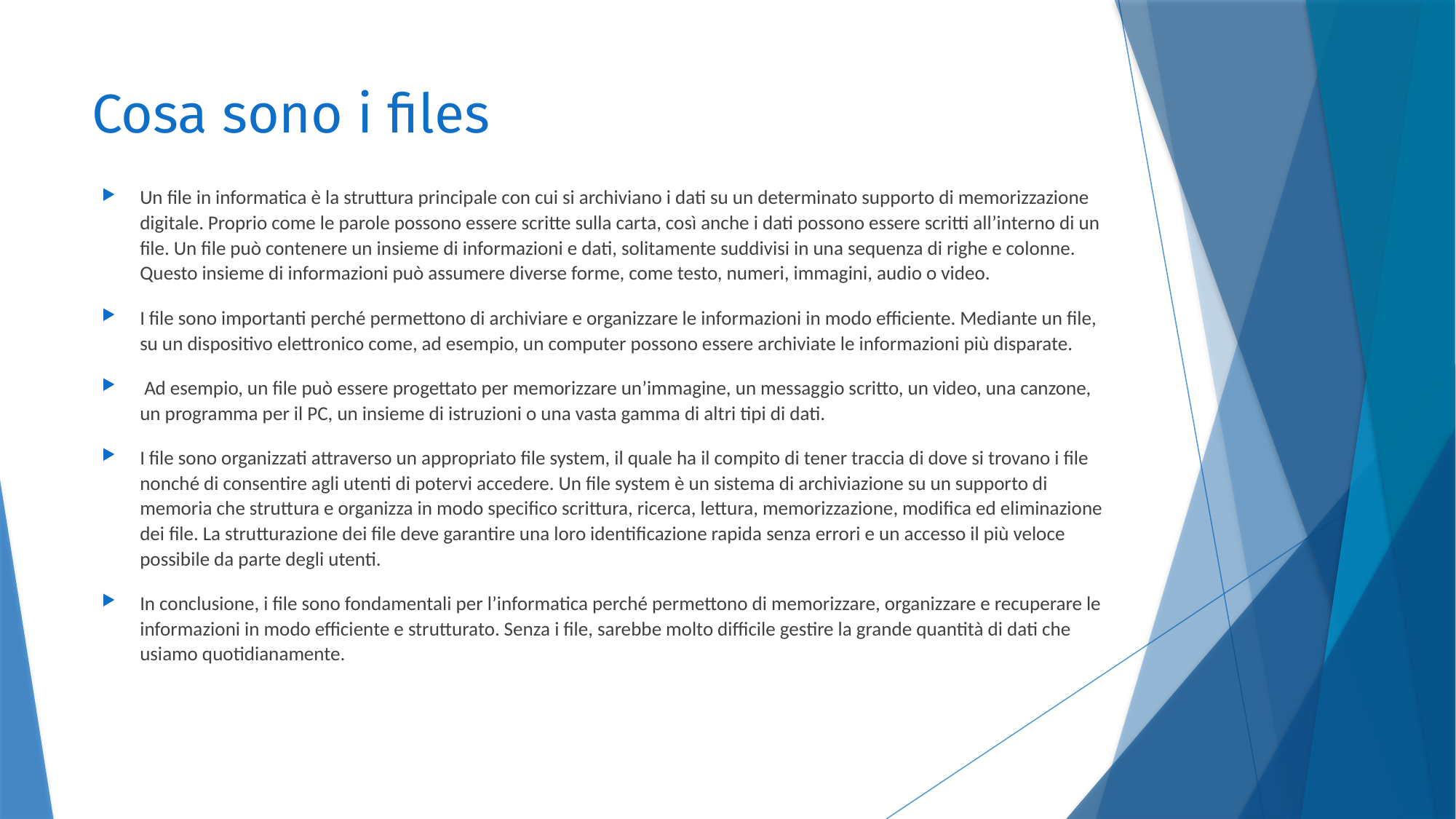

# Cosa sono i files
Un file in informatica è la struttura principale con cui si archiviano i dati su un determinato supporto di memorizzazione digitale. Proprio come le parole possono essere scritte sulla carta, così anche i dati possono essere scritti all’interno di un file. Un file può contenere un insieme di informazioni e dati, solitamente suddivisi in una sequenza di righe e colonne. Questo insieme di informazioni può assumere diverse forme, come testo, numeri, immagini, audio o video.
I file sono importanti perché permettono di archiviare e organizzare le informazioni in modo efficiente. Mediante un file, su un dispositivo elettronico come, ad esempio, un computer possono essere archiviate le informazioni più disparate.
 Ad esempio, un file può essere progettato per memorizzare un’immagine, un messaggio scritto, un video, una canzone, un programma per il PC, un insieme di istruzioni o una vasta gamma di altri tipi di dati.
I file sono organizzati attraverso un appropriato file system, il quale ha il compito di tener traccia di dove si trovano i file nonché di consentire agli utenti di potervi accedere. Un file system è un sistema di archiviazione su un supporto di memoria che struttura e organizza in modo specifico scrittura, ricerca, lettura, memorizzazione, modifica ed eliminazione dei file. La strutturazione dei file deve garantire una loro identificazione rapida senza errori e un accesso il più veloce possibile da parte degli utenti.
In conclusione, i file sono fondamentali per l’informatica perché permettono di memorizzare, organizzare e recuperare le informazioni in modo efficiente e strutturato. Senza i file, sarebbe molto difficile gestire la grande quantità di dati che usiamo quotidianamente.